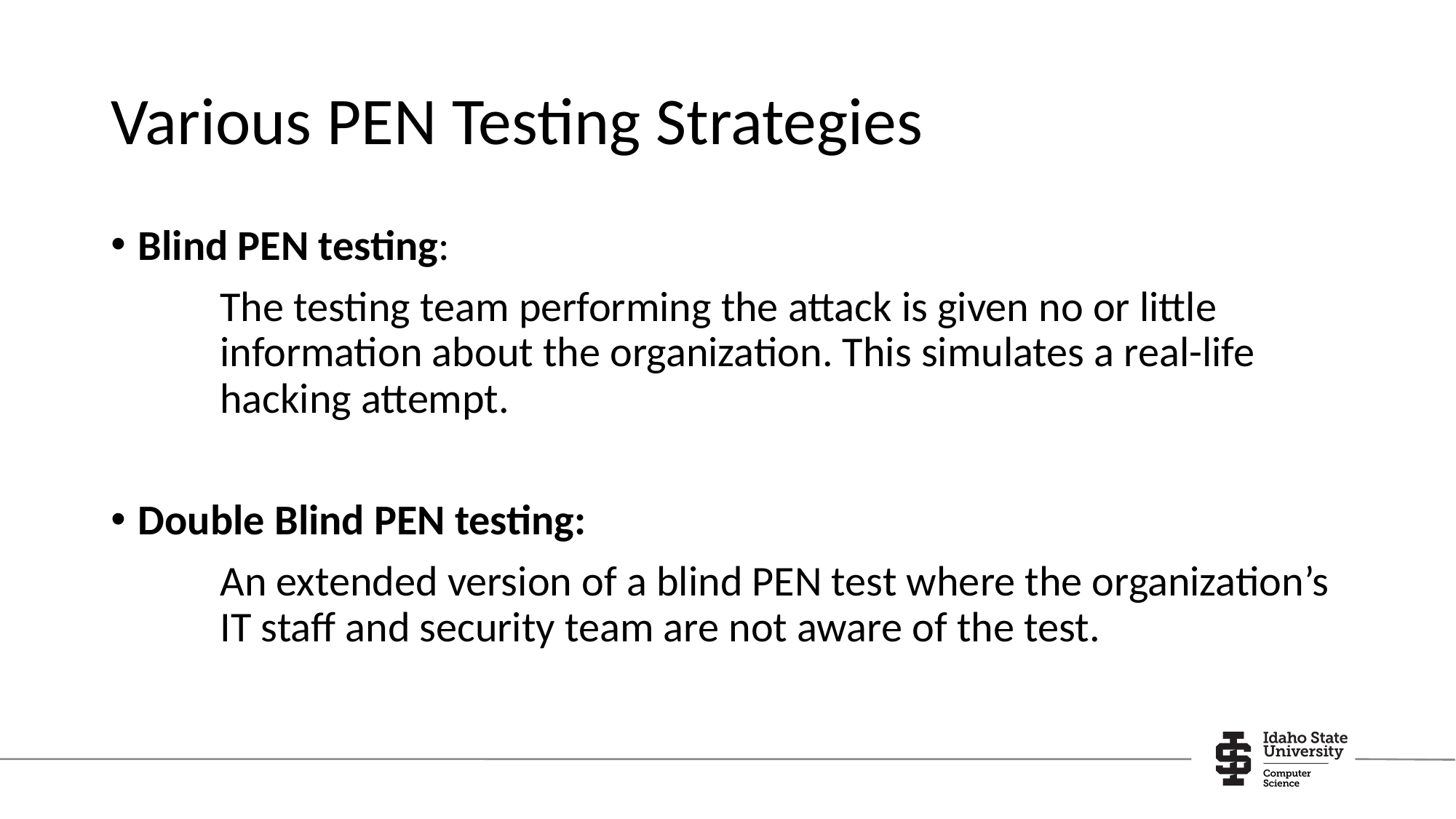

# Various PEN Testing Strategies
Blind PEN testing:
The testing team performing the attack is given no or little information about the organization. This simulates a real-life hacking attempt.

Double Blind PEN testing:
An extended version of a blind PEN test where the organization’s IT staff and security team are not aware of the test.